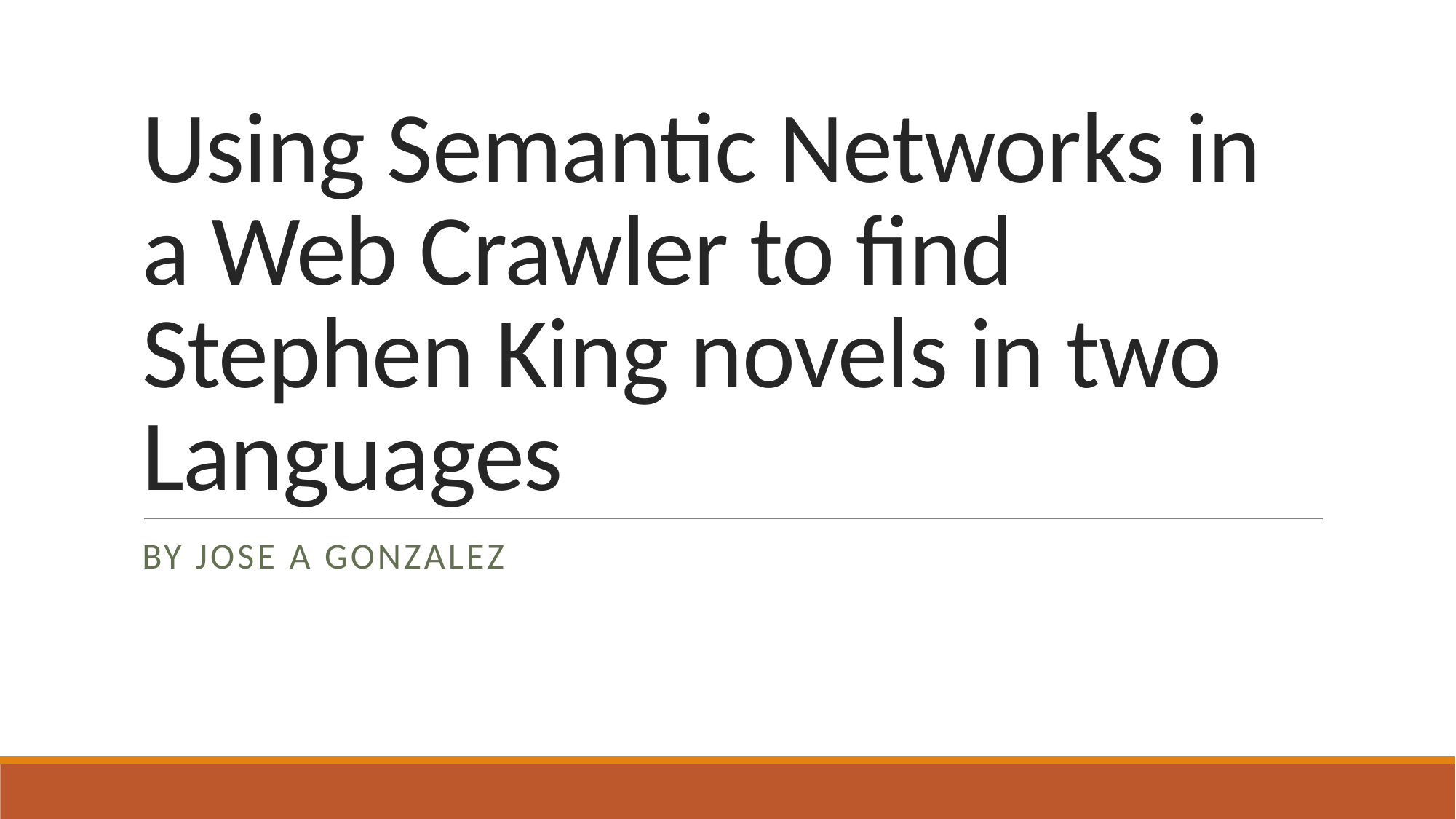

# Using Semantic Networks in a Web Crawler to find Stephen King novels in two Languages
By Jose A Gonzalez